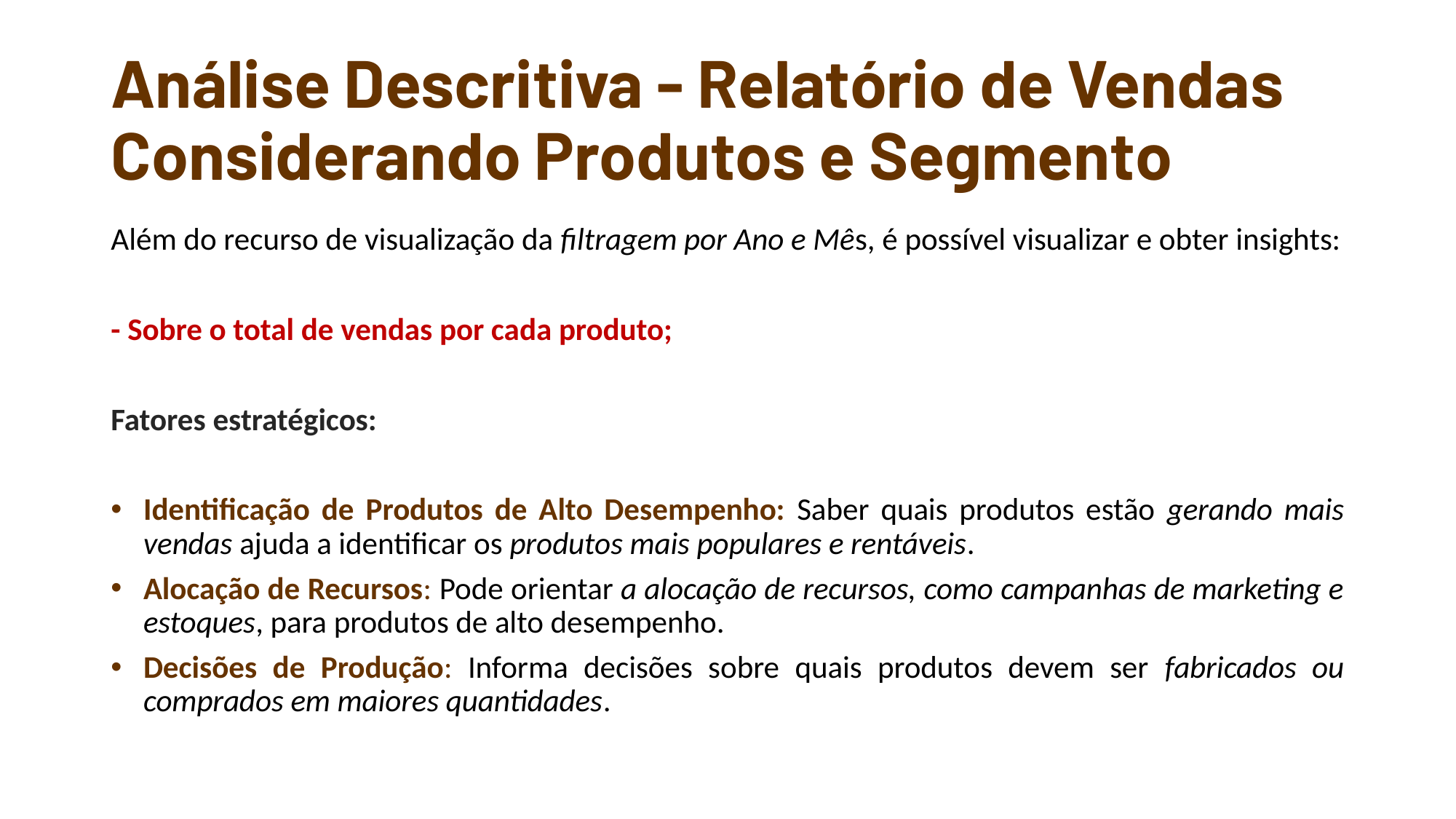

# Análise Descritiva - Relatório de Vendas Considerando Produtos e Segmento
Além do recurso de visualização da filtragem por Ano e Mês, é possível visualizar e obter insights:

- Sobre o total de vendas por cada produto;

Fatores estratégicos:

Identificação de Produtos de Alto Desempenho: Saber quais produtos estão gerando mais vendas ajuda a identificar os produtos mais populares e rentáveis.
Alocação de Recursos: Pode orientar a alocação de recursos, como campanhas de marketing e estoques, para produtos de alto desempenho.
Decisões de Produção: Informa decisões sobre quais produtos devem ser fabricados ou comprados em maiores quantidades.